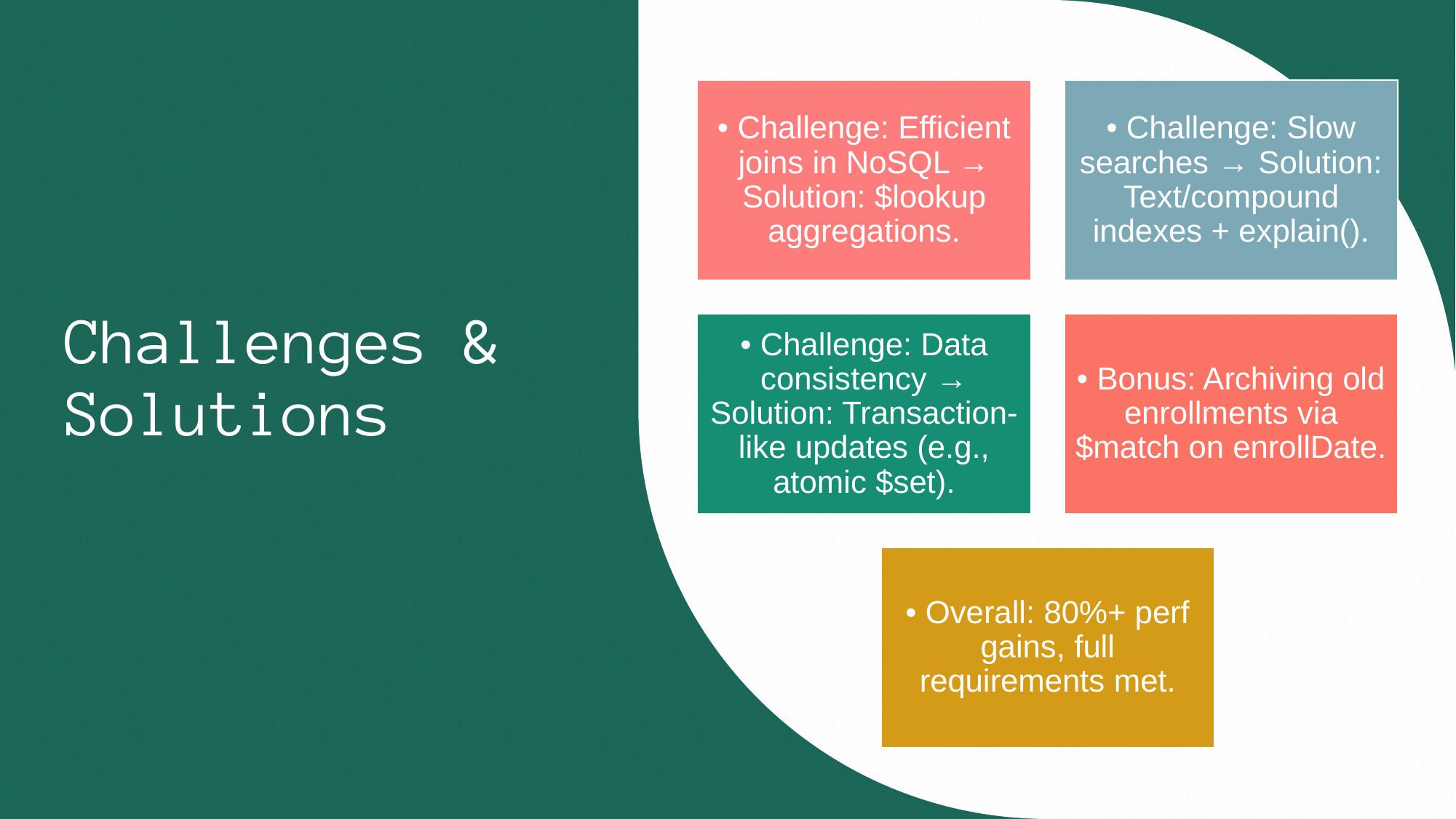

# Challenges & Solutions

• Challenge: Efficient joins in NoSQL → Solution: $lookup aggregations.
• Challenge: Slow searches → Solution: Text/compound indexes + explain().
• Challenge: Data consistency → Solution: Transaction-like updates (e.g., atomic $set).
• Bonus: Archiving old enrollments via $match on enrollDate.
• Overall: 80%+ perf gains, full requirements met.